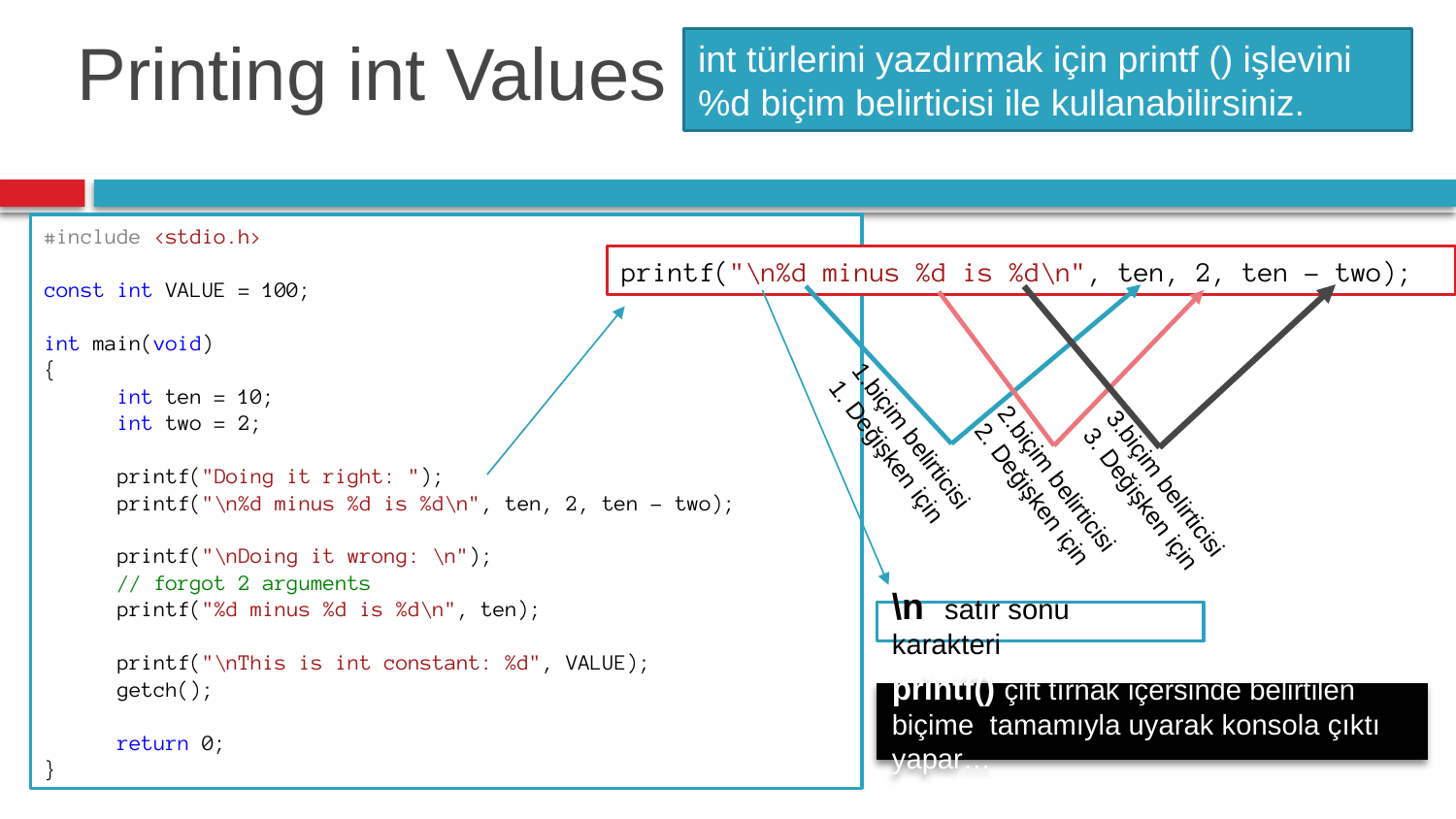

# Printing int Values
int türlerini yazdırmak için printf () işlevini %d biçim belirticisi ile kullanabilirsiniz.
#include <stdio.h>

const int VALUE = 100;

int main(void)
{
int ten = 10;
int two = 2;

printf("Doing it right: ");
printf("\n%d minus %d is %d\n", ten, 2, ten - two);

printf("\nDoing it wrong: \n");
// forgot 2 arguments
printf("%d minus %d is %d\n", ten);

printf("\nThis is int constant: %d", VALUE);
getch();

return 0;
}
printf("\n%d minus %d is %d\n", ten, 2, ten - two);
1.biçim belirticisi
1. Değişken için
2.biçim belirticisi
2. Değişken için
3.biçim belirticisi
3. Değişken için
\n  satır sonu  karakteri
printf() çift tırnak içersinde belirtilen biçime  tamamıyla uyarak konsola çıktı yapar…